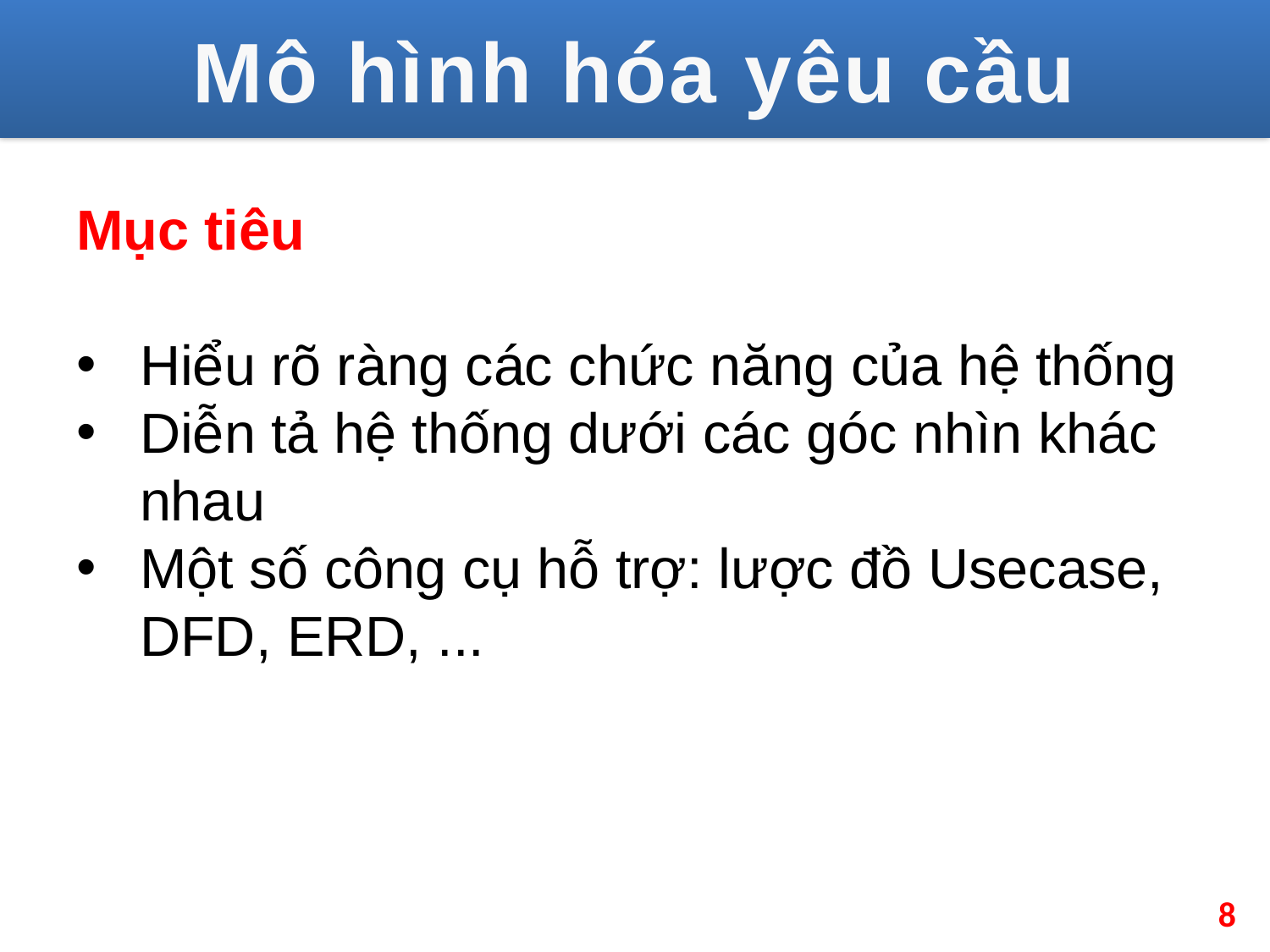

Mô hình hóa yêu cầu

Mục tiêu

Hiểu rõ ràng các chức năng của hệ thống
Diễn tả hệ thống dưới các góc nhìn khác nhau
Một số công cụ hỗ trợ: lược đồ Usecase, DFD, ERD, ...
8